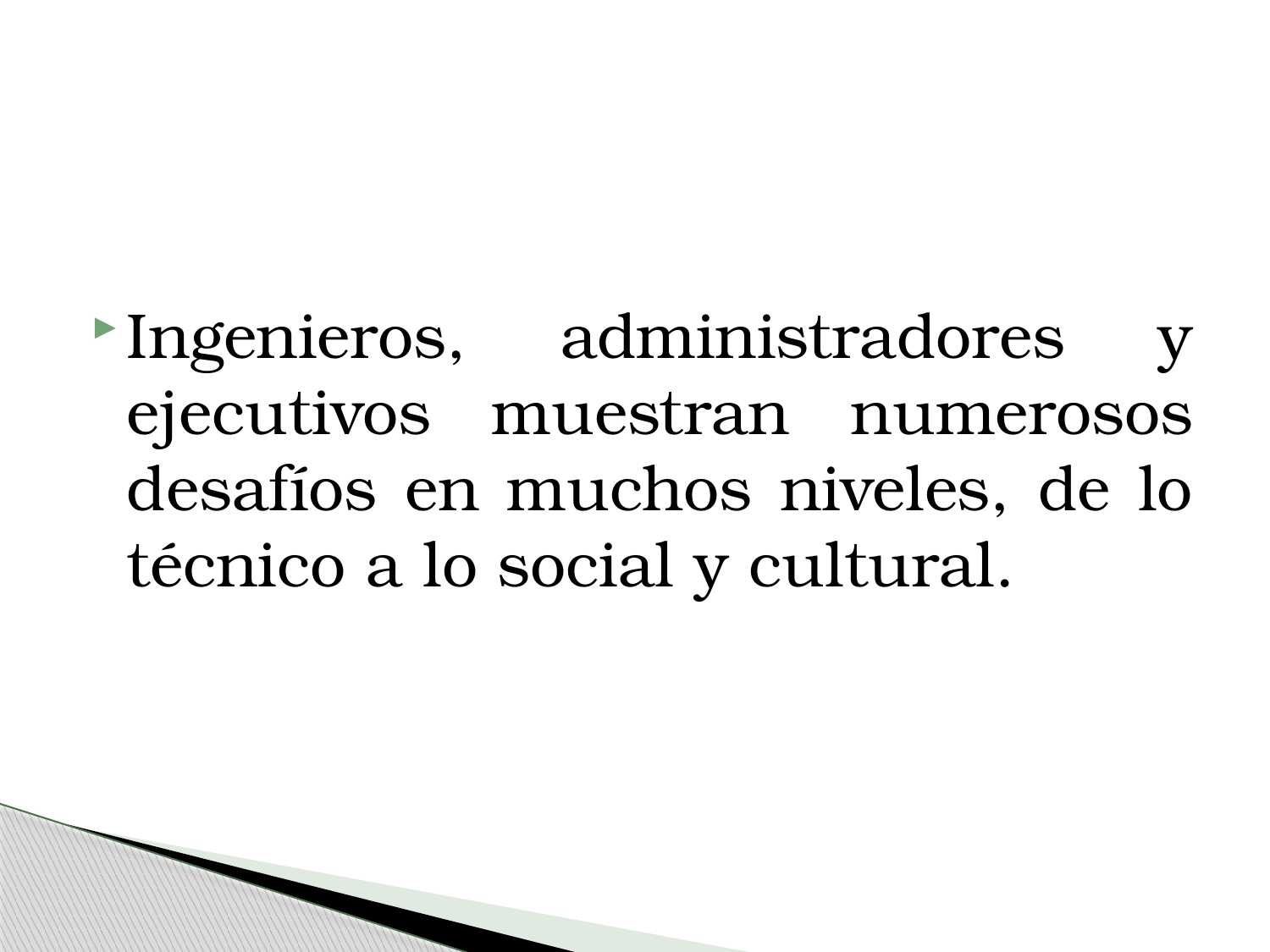

#

Ingenieros, administradores y ejecutivos muestran numerosos desafíos en muchos niveles, de lo técnico a lo social y cultural.